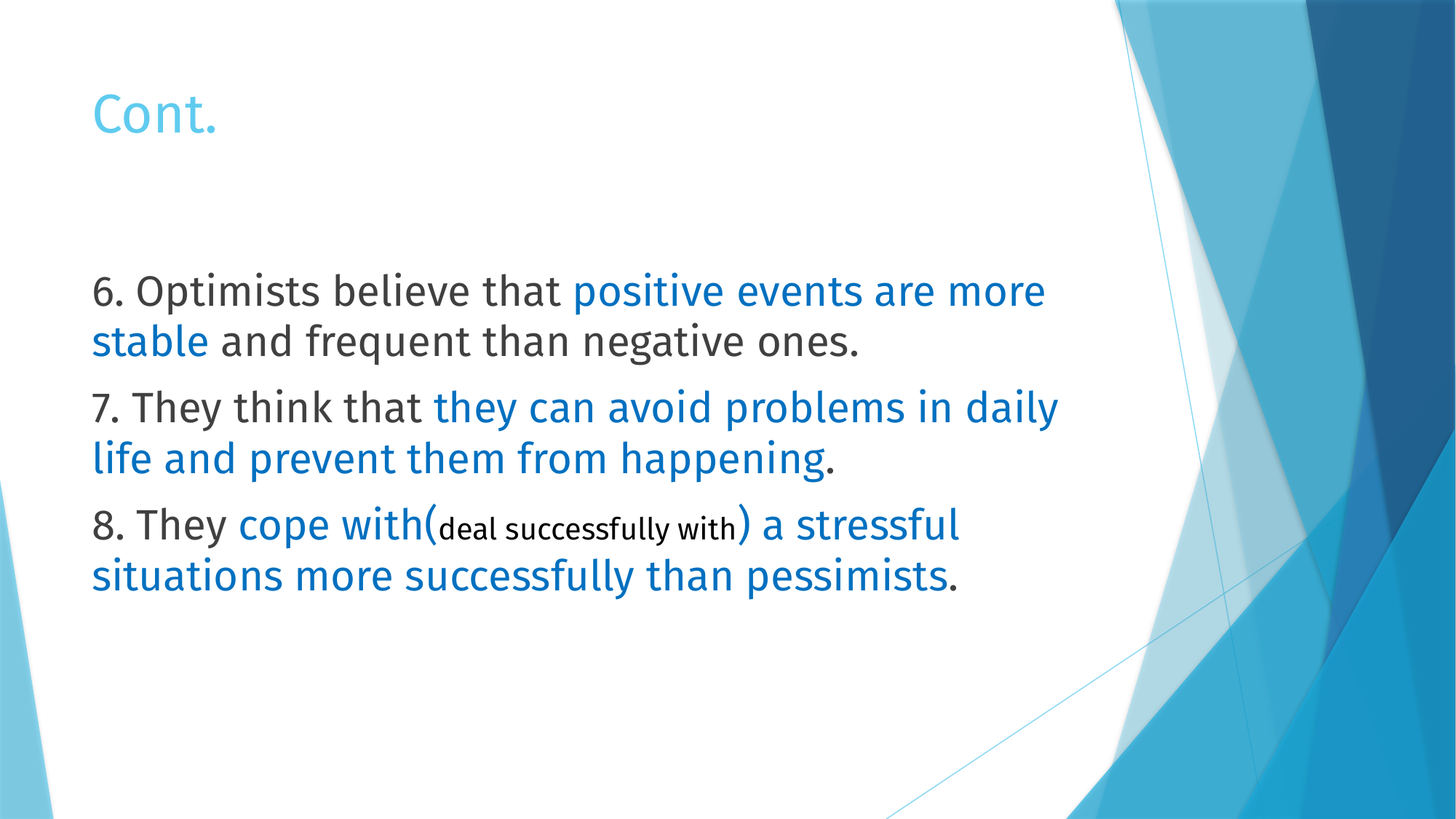

# Cont.
6. Optimists believe that positive events are more stable and frequent than negative ones.
7. They think that they can avoid problems in daily life and prevent them from happening.
8. They cope with(deal successfully with) a stressful situations more successfully than pessimists.